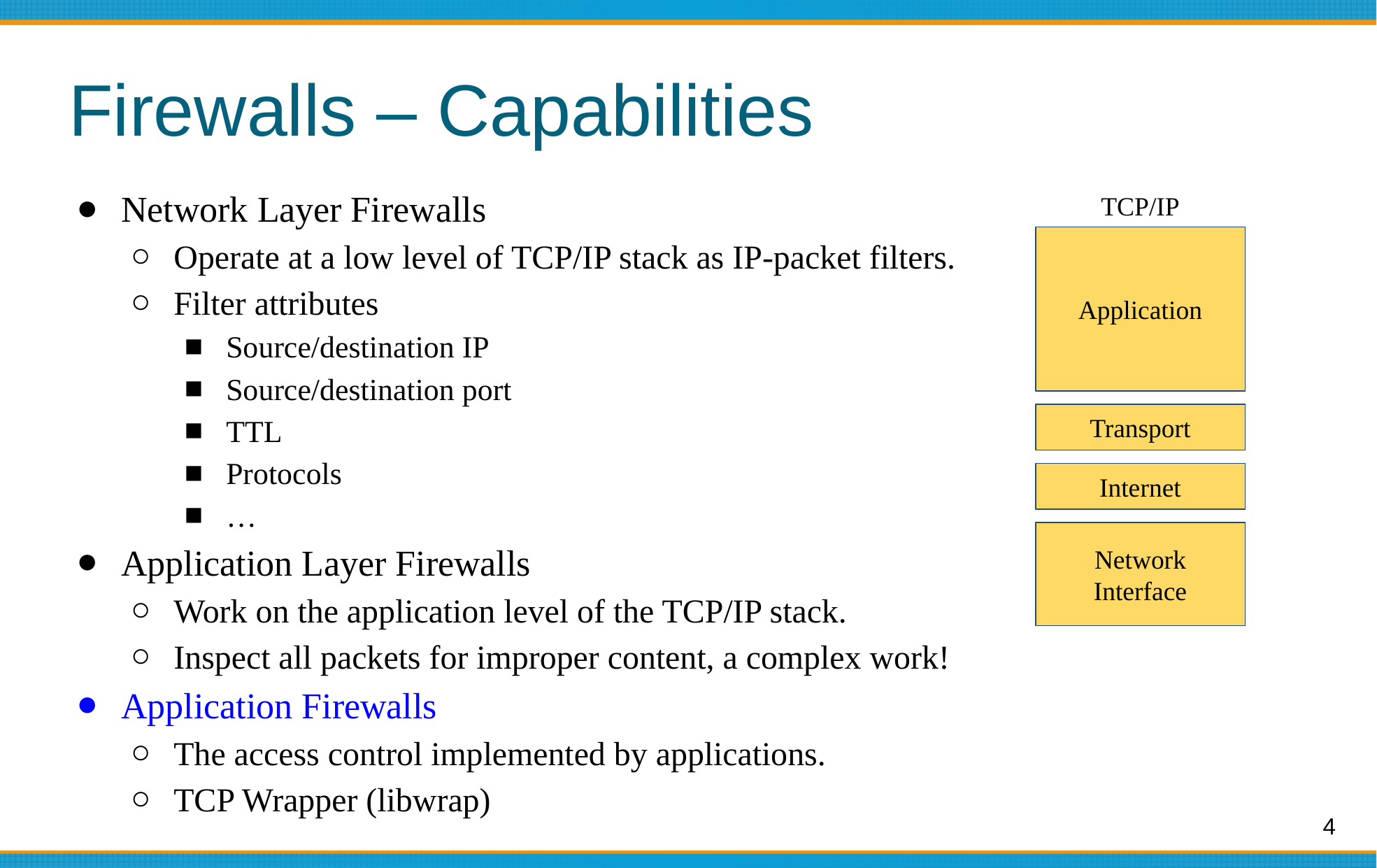

# Firewalls – Capabilities
Network Layer Firewalls
Operate at a low level of TCP/IP stack as IP-packet filters.
Filter attributes
Source/destination IP
Source/destination port
TTL
Protocols
…
Application Layer Firewalls
Work on the application level of the TCP/IP stack.
Inspect all packets for improper content, a complex work!
Application Firewalls
The access control implemented by applications.
TCP Wrapper (libwrap)
TCP/IP
Application
Transport
Internet
Network Interface
4